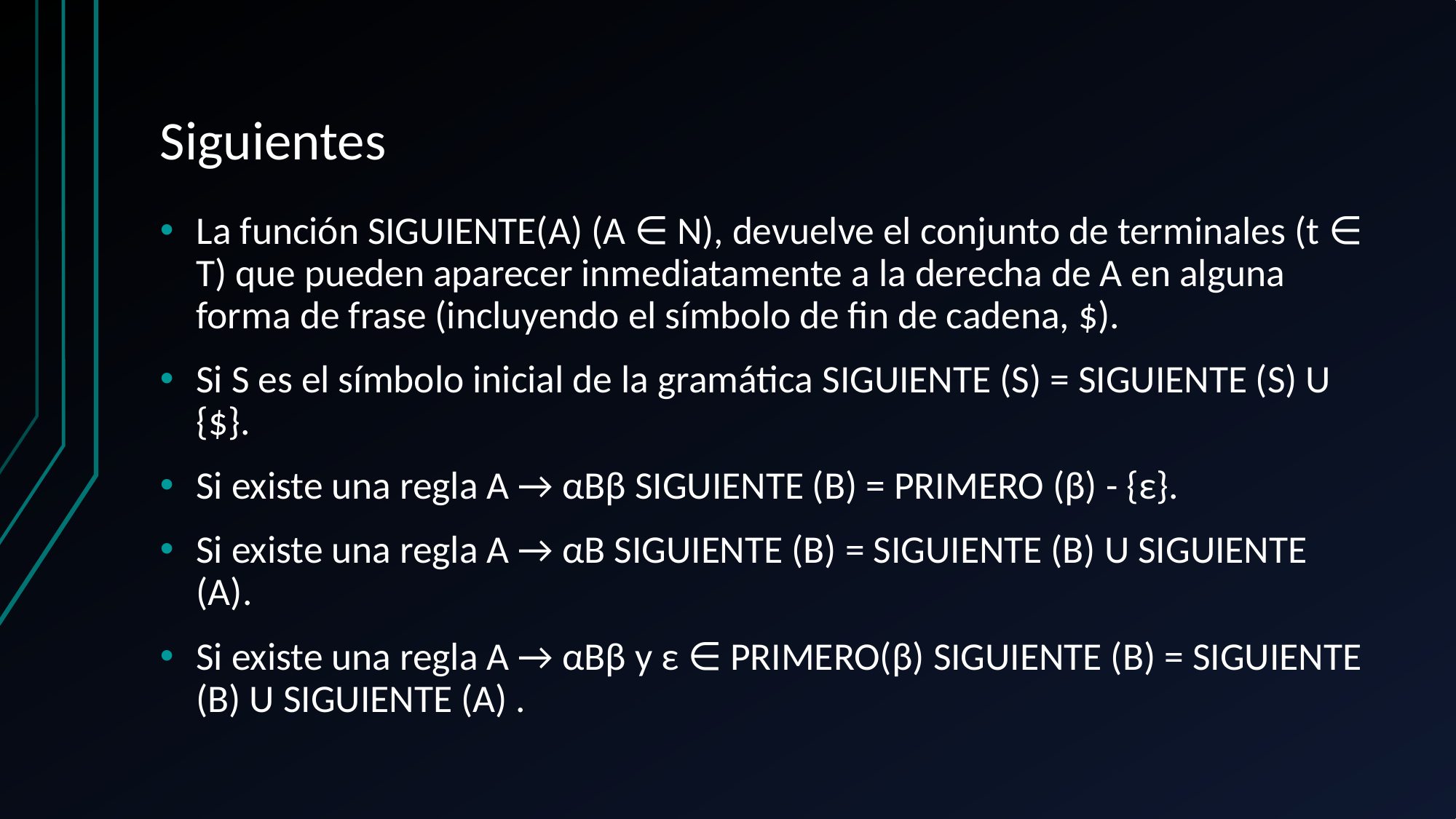

# Siguientes
La función SIGUIENTE(A) (A ∈ N), devuelve el conjunto de terminales (t ∈ T) que pueden aparecer inmediatamente a la derecha de A en alguna forma de frase (incluyendo el símbolo de fin de cadena, $).
Si S es el símbolo inicial de la gramática SIGUIENTE (S) = SIGUIENTE (S) U {$}.
Si existe una regla A → αBβ SIGUIENTE (B) = PRIMERO (β) - {ε}.
Si existe una regla A → αB SIGUIENTE (B) = SIGUIENTE (B) U SIGUIENTE (A).
Si existe una regla A → αBβ y ε ∈ PRIMERO(β) SIGUIENTE (B) = SIGUIENTE (B) U SIGUIENTE (A) .